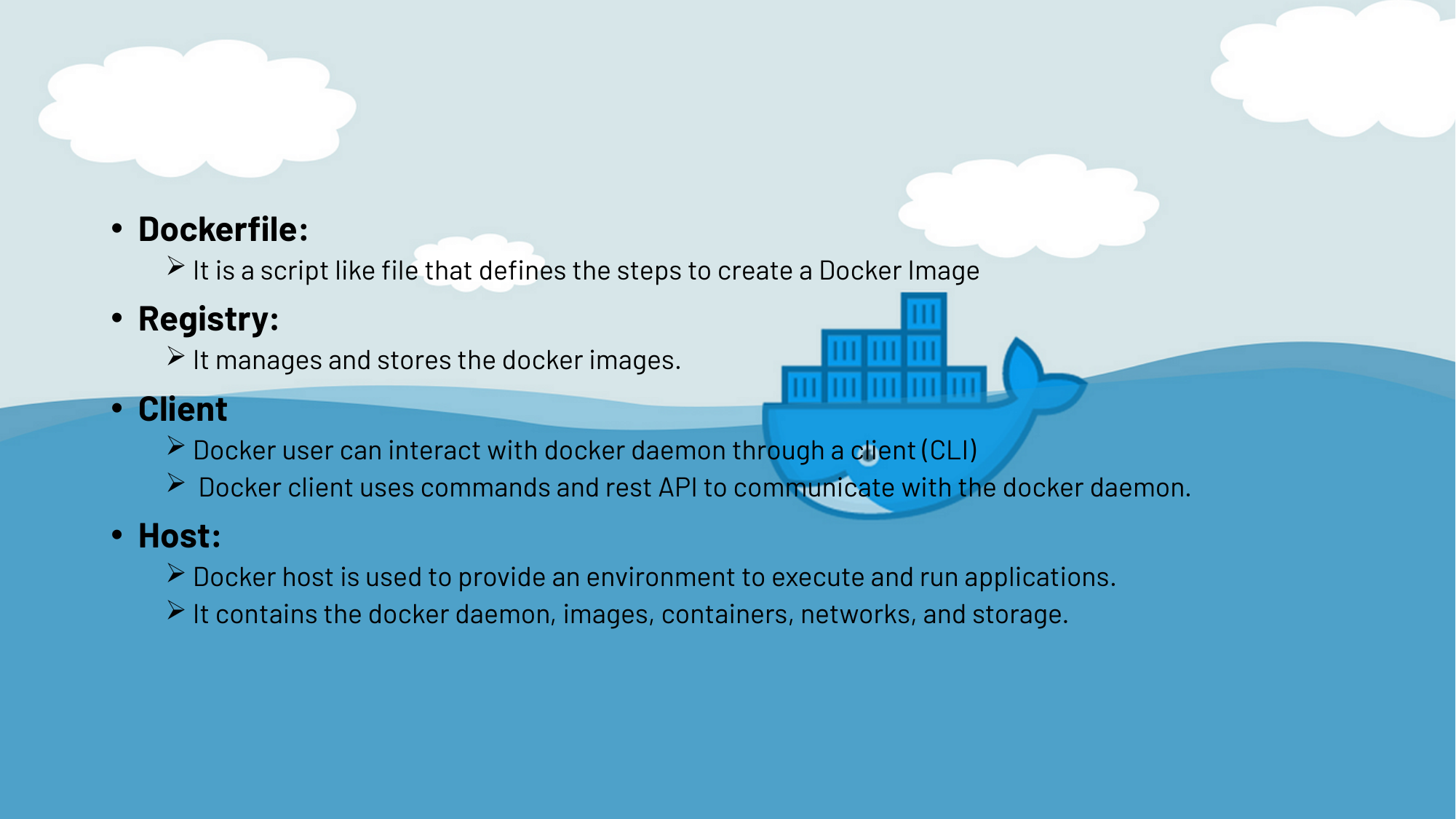

Dockerfile:
It is a script like file that defines the steps to create a Docker Image
Registry:
It manages and stores the docker images.
Client
Docker user can interact with docker daemon through a client (CLI)
 Docker client uses commands and rest API to communicate with the docker daemon.
Host:
Docker host is used to provide an environment to execute and run applications.
It contains the docker daemon, images, containers, networks, and storage.